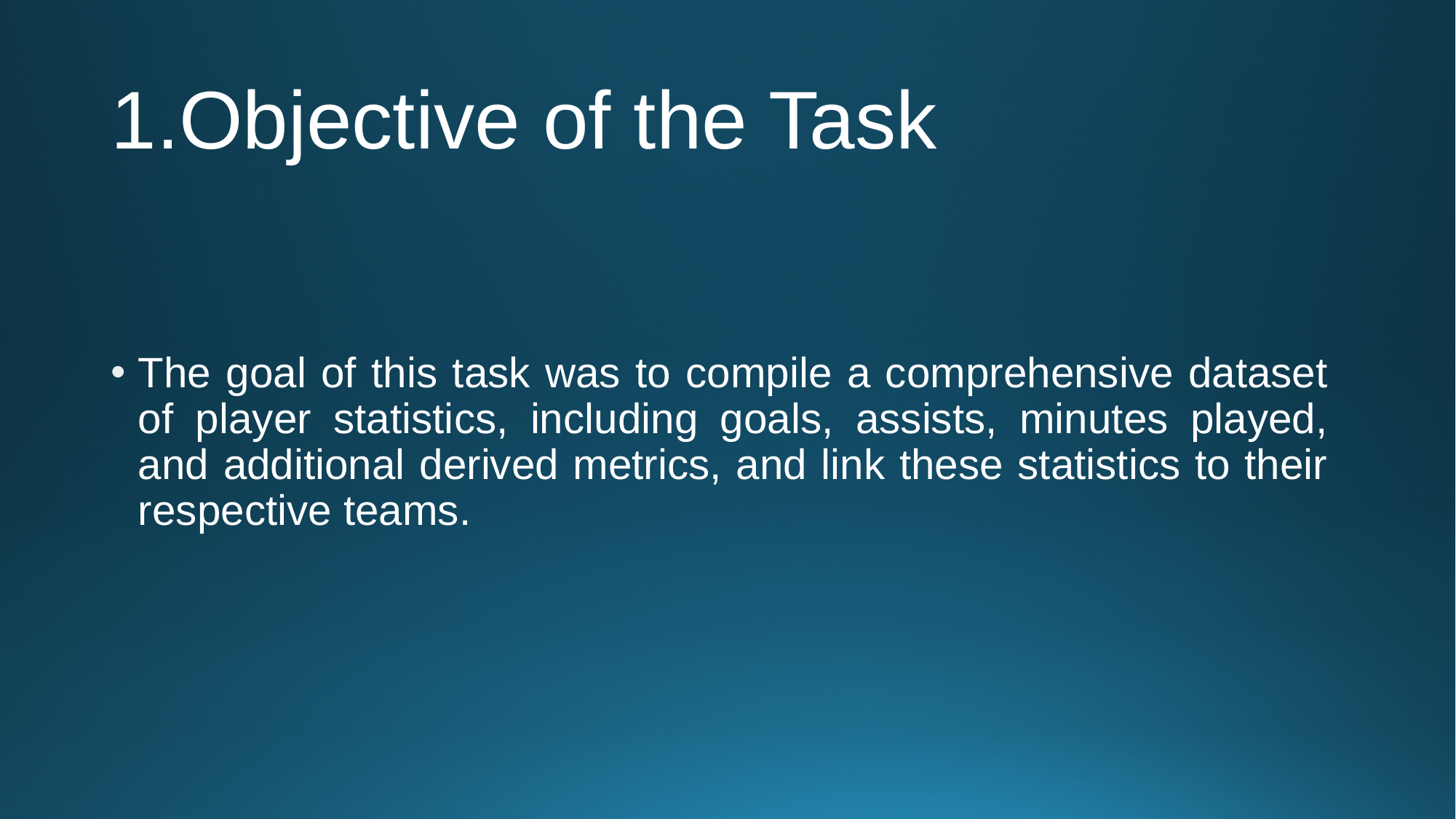

# 1.Objective of the Task
The goal of this task was to compile a comprehensive dataset of player statistics, including goals, assists, minutes played, and additional derived metrics, and link these statistics to their respective teams.